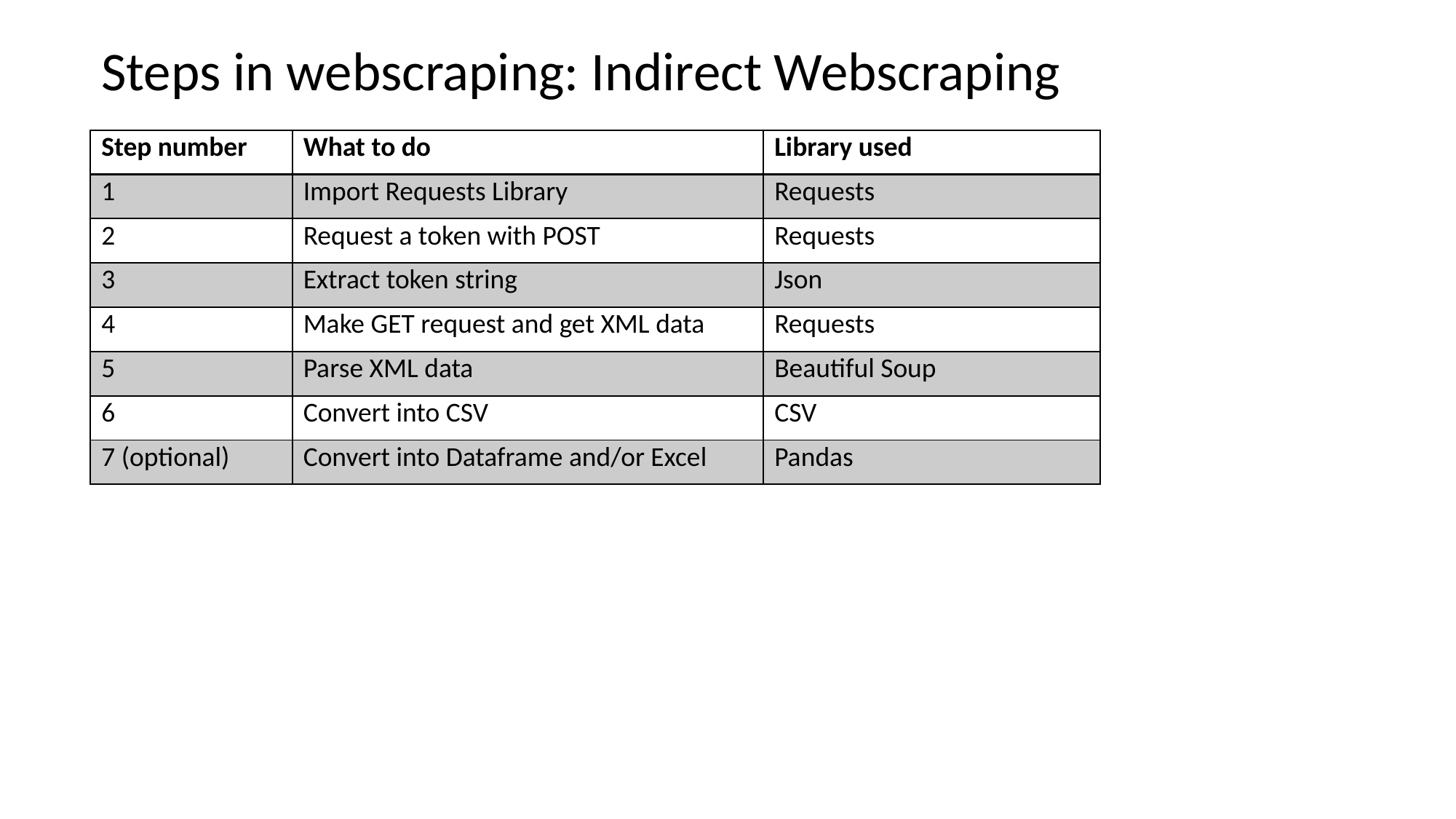

Steps in webscraping: Indirect Webscraping
| Step number | What to do | Library used |
| --- | --- | --- |
| 1 | Import Requests Library | Requests |
| 2 | Request a token with POST | Requests |
| 3 | Extract token string | Json |
| 4 | Make GET request and get XML data | Requests |
| 5 | Parse XML data | Beautiful Soup |
| 6 | Convert into CSV | CSV |
| 7 (optional) | Convert into Dataframe and/or Excel | Pandas |